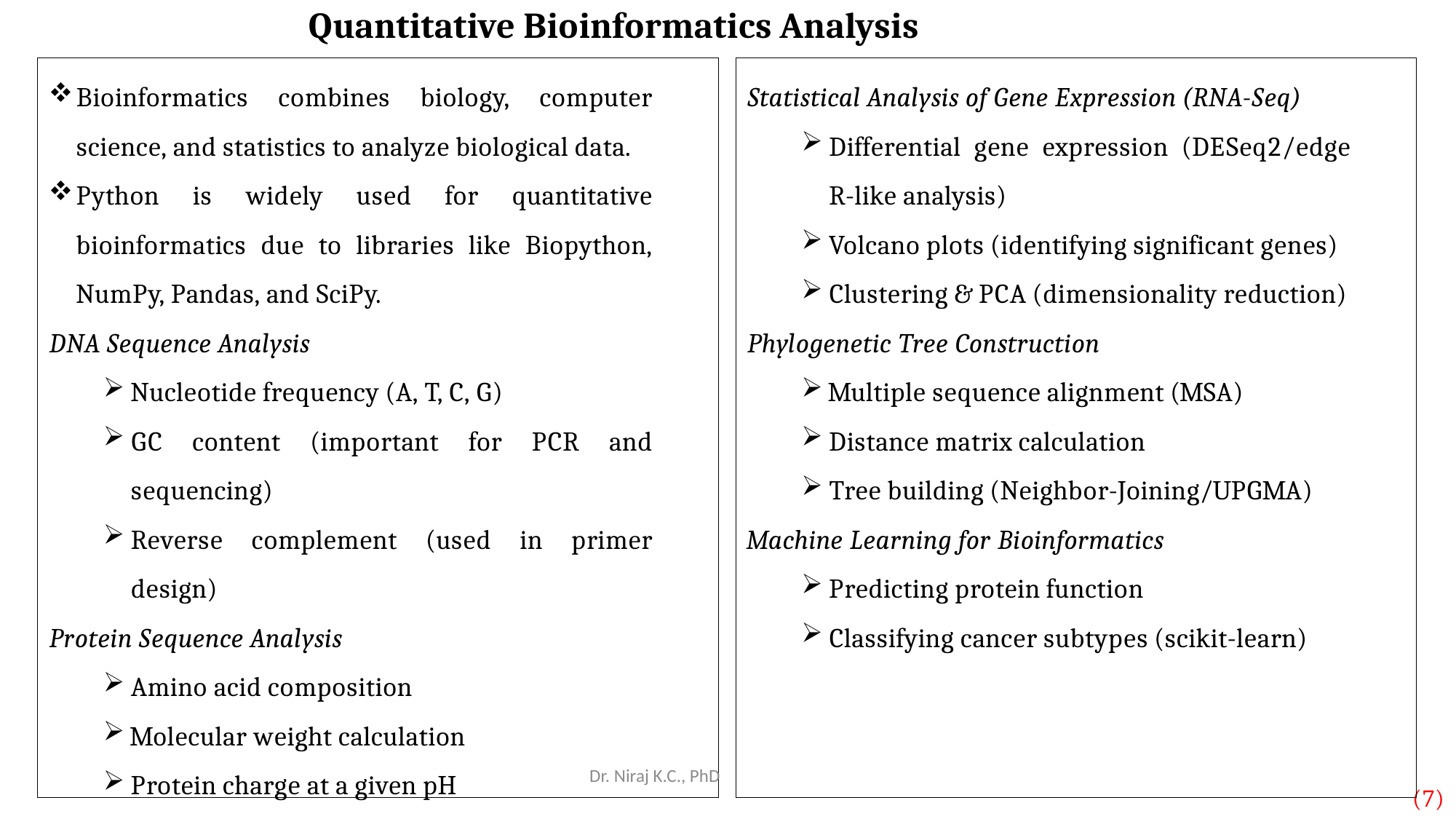

# Quantitative Bioinformatics Analysis
Bioinformatics combines biology, computer science, and statistics to analyze biological data.
Python is widely used for quantitative bioinformatics due to libraries like Biopython, NumPy, Pandas, and SciPy.
DNA Sequence Analysis
Nucleotide frequency (A, T, C, G)
GC content (important for PCR and sequencing)
Reverse complement (used in primer design)
Protein Sequence Analysis
Amino acid composition
Molecular weight calculation
Protein charge at a given pH
Statistical Analysis of Gene Expression (RNA-Seq)
Differential gene expression (DESeq2/edge R-like analysis)
Volcano plots (identifying significant genes)
Clustering & PCA (dimensionality reduction)
Phylogenetic Tree Construction
Multiple sequence alignment (MSA)
Distance matrix calculation
Tree building (Neighbor-Joining/UPGMA)
Machine Learning for Bioinformatics
Predicting protein function
Classifying cancer subtypes (scikit-learn)
Dr. Niraj K.C., PhD
(7)